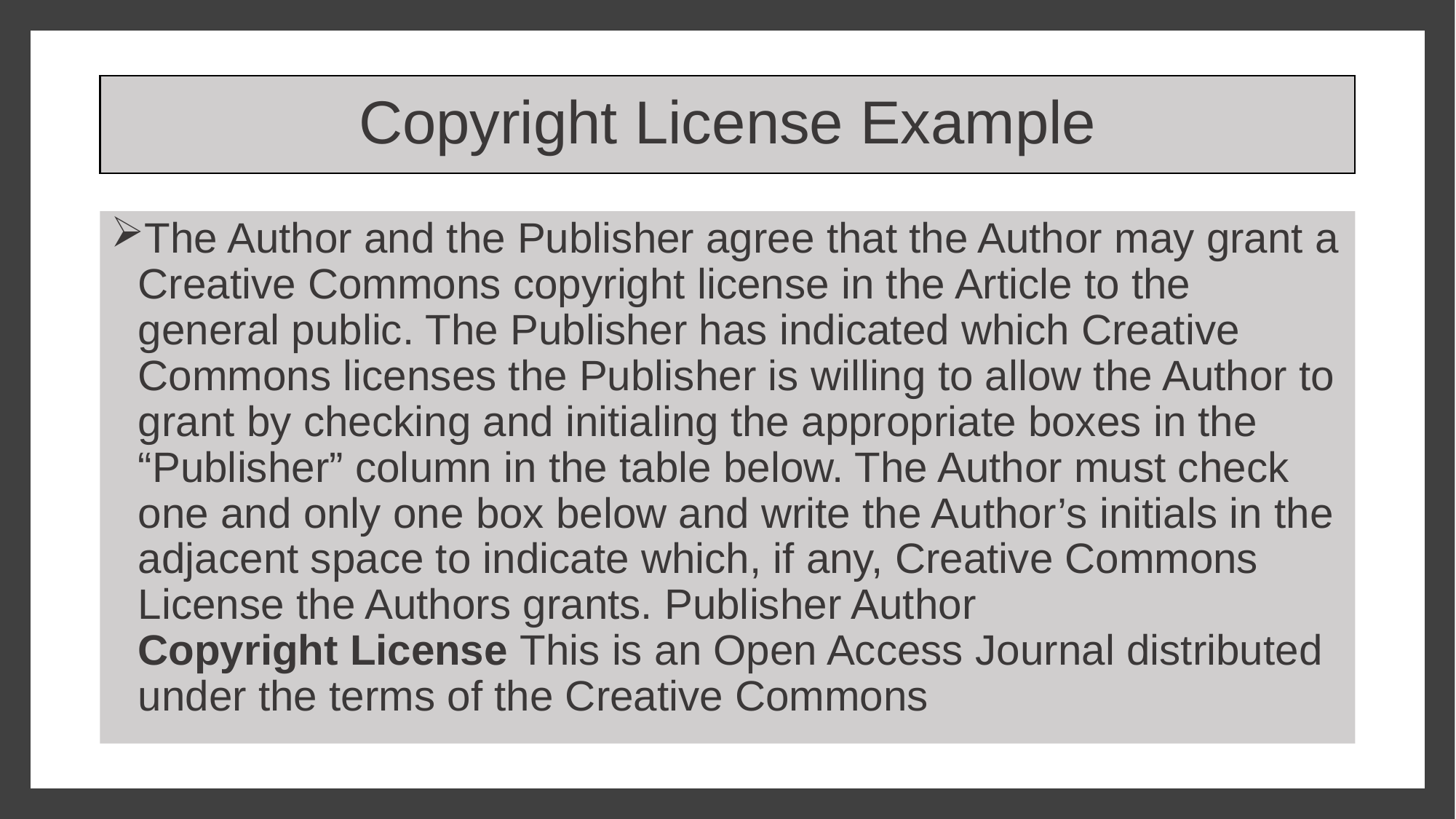

# Copyright License Example
The Author and the Publisher agree that the Author may grant a Creative Commons copyright license in the Article to the general public. The Publisher has indicated which Creative Commons licenses the Publisher is willing to allow the Author to grant by checking and initialing the appropriate boxes in the “Publisher” column in the table below. The Author must check one and only one box below and write the Author’s initials in the adjacent space to indicate which, if any, Creative Commons License the Authors grants. Publisher Author Copyright License This is an Open Access Journal distributed under the terms of the Creative Commons